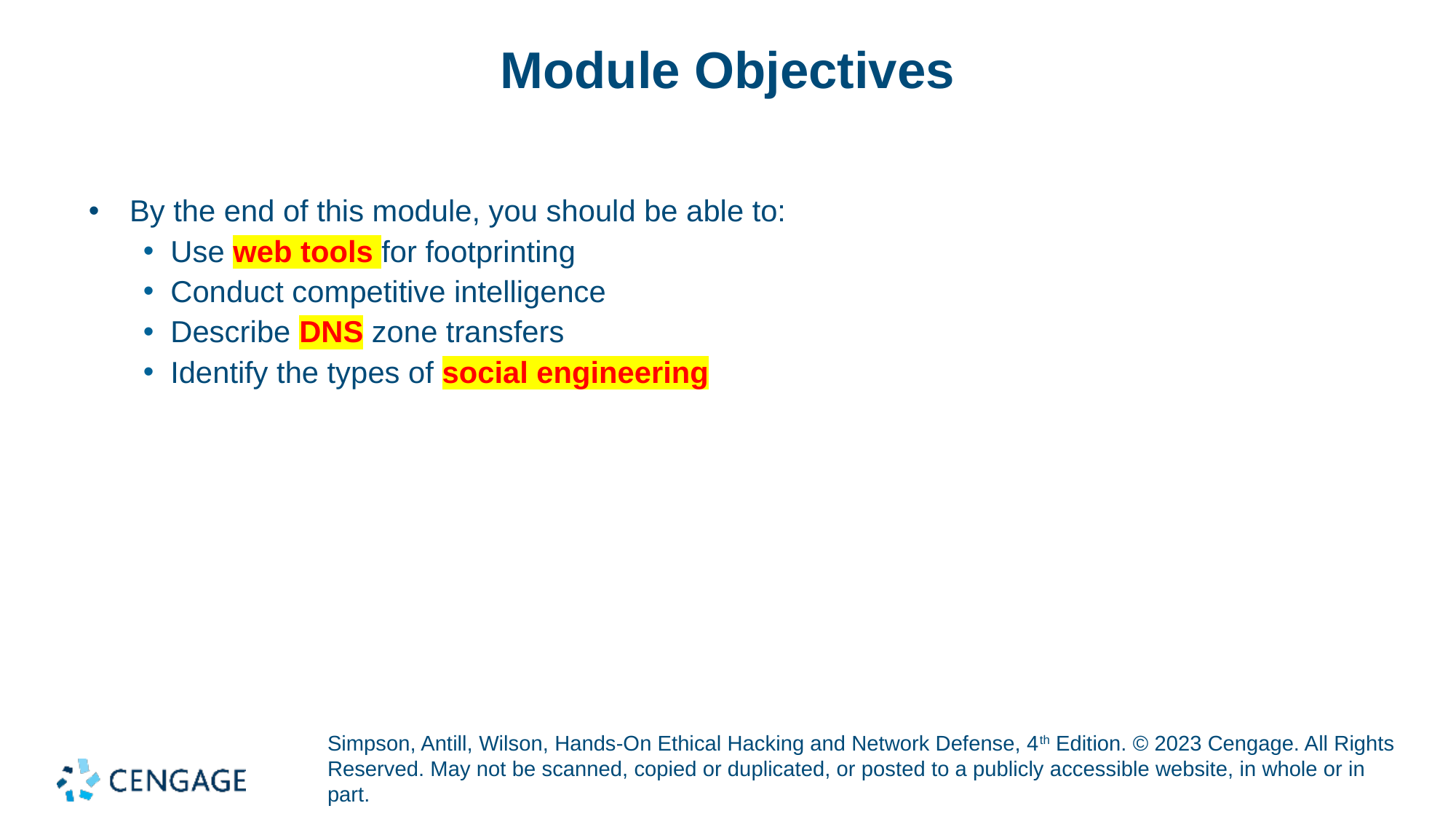

# Module Objectives
By the end of this module, you should be able to:
Use web tools for footprinting
Conduct competitive intelligence
Describe DNS zone transfers
Identify the types of social engineering